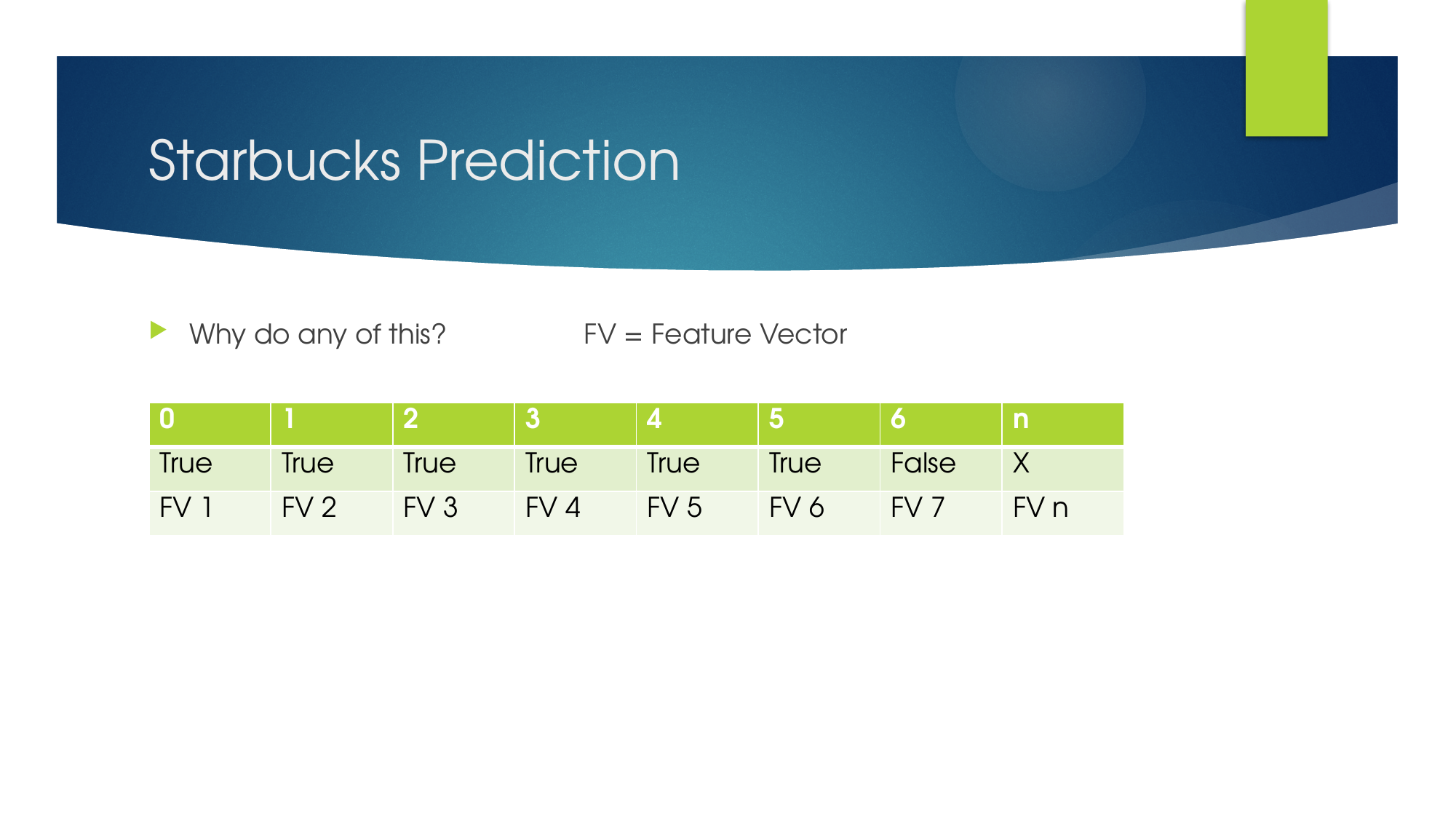

# Starbucks Prediction
Why do any of this?                  FV = Feature Vector

| 0 | 1 | 2 | 3 | 4 | 5 | 6 | n |
| --- | --- | --- | --- | --- | --- | --- | --- |
| True | True | True | True | True | True | False | X |
| FV 1 | FV 2 | FV 3 | FV 4 | FV 5 | FV 6 | FV 7 | FV n |